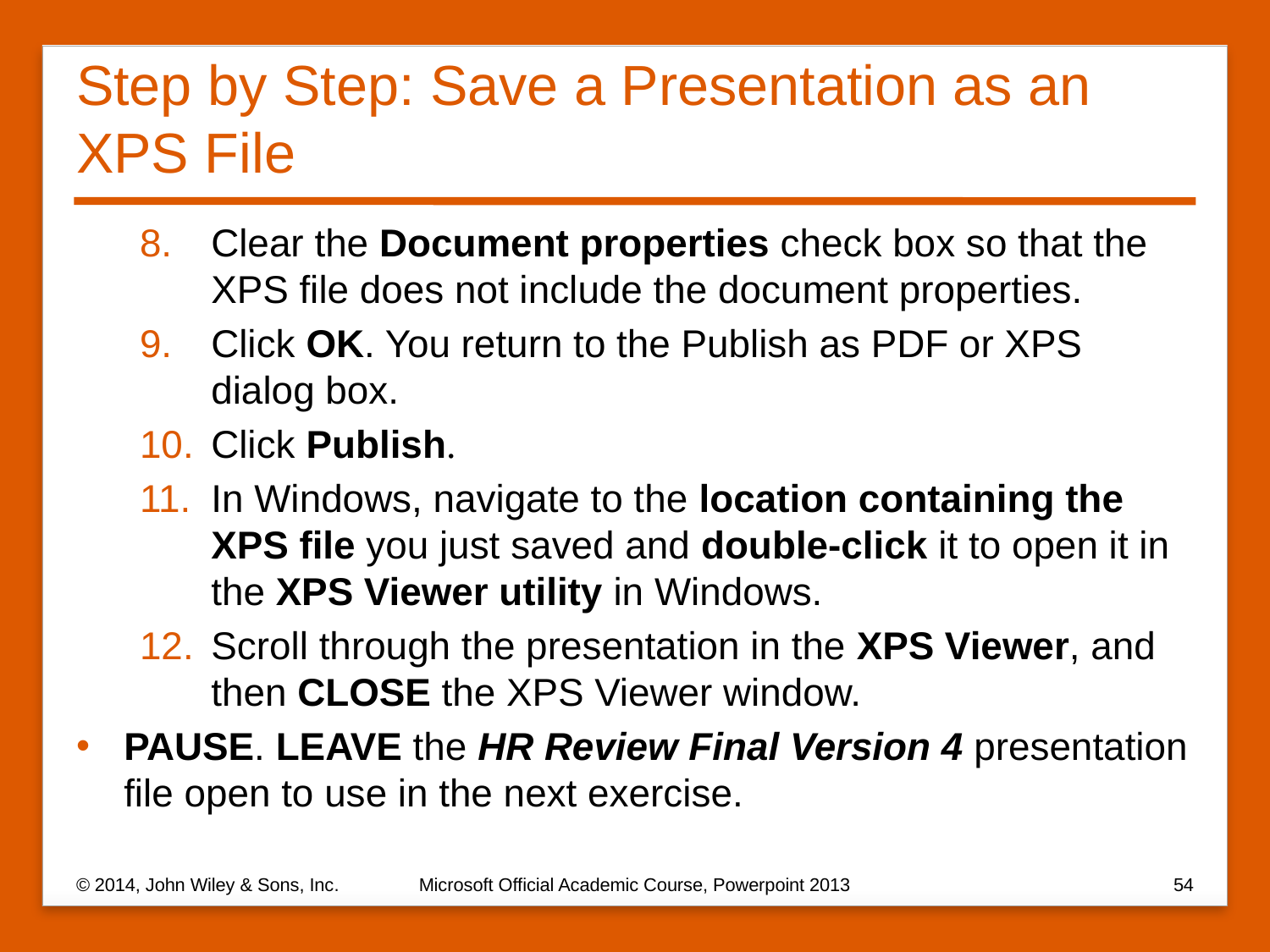

# Step by Step: Save a Presentation as an XPS File
Clear the Document properties check box so that the XPS file does not include the document properties.
Click OK. You return to the Publish as PDF or XPS dialog box.
Click Publish.
In Windows, navigate to the location containing the XPS file you just saved and double-click it to open it in the XPS Viewer utility in Windows.
Scroll through the presentation in the XPS Viewer, and then CLOSE the XPS Viewer window.
PAUSE. LEAVE the HR Review Final Version 4 presentation file open to use in the next exercise.
© 2014, John Wiley & Sons, Inc.
Microsoft Official Academic Course, Powerpoint 2013
54